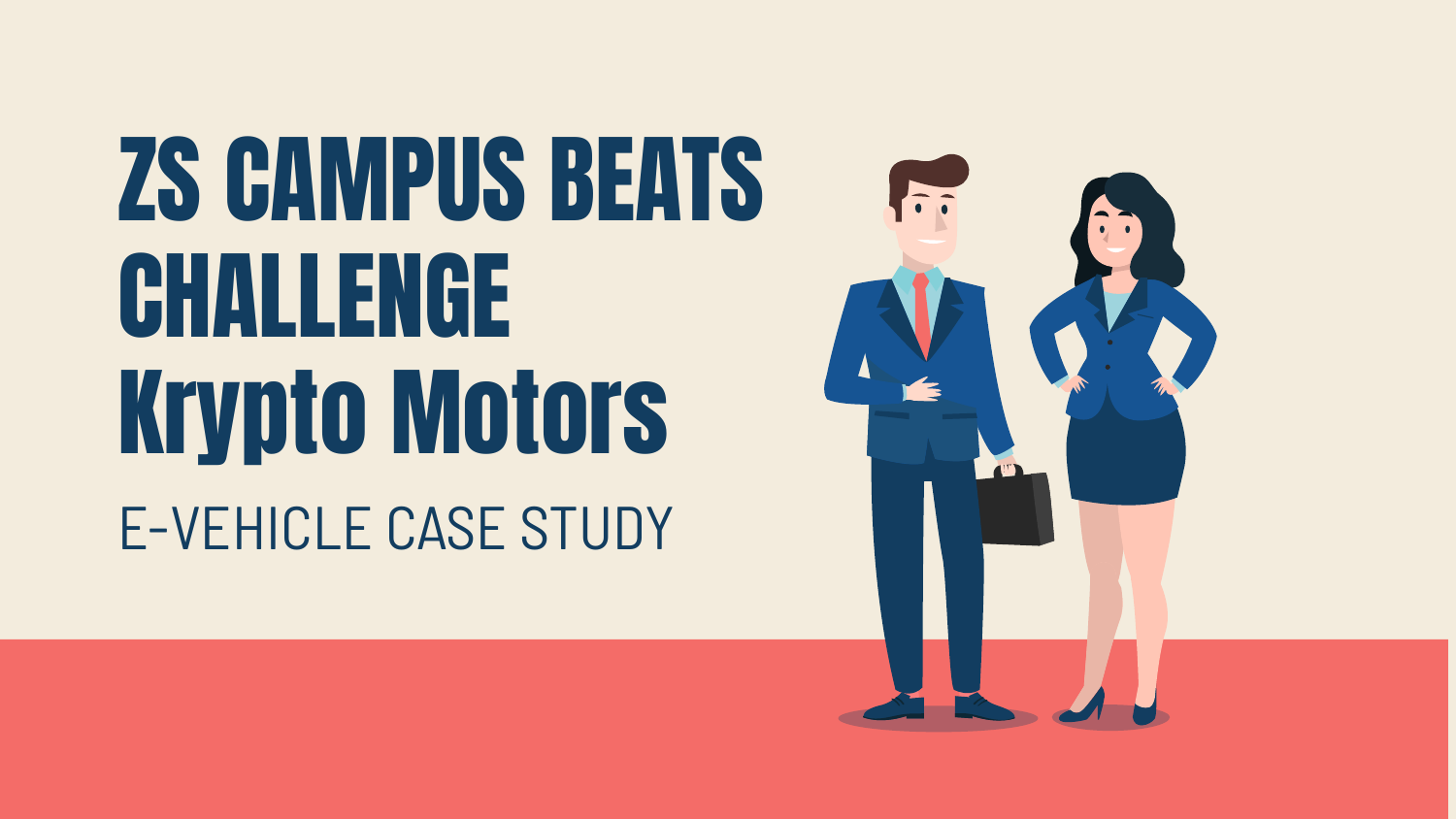

# ZS CAMPUS BEATS   CHALLENGE
Krypto Motors

E-VEHICLE CASE STUDY